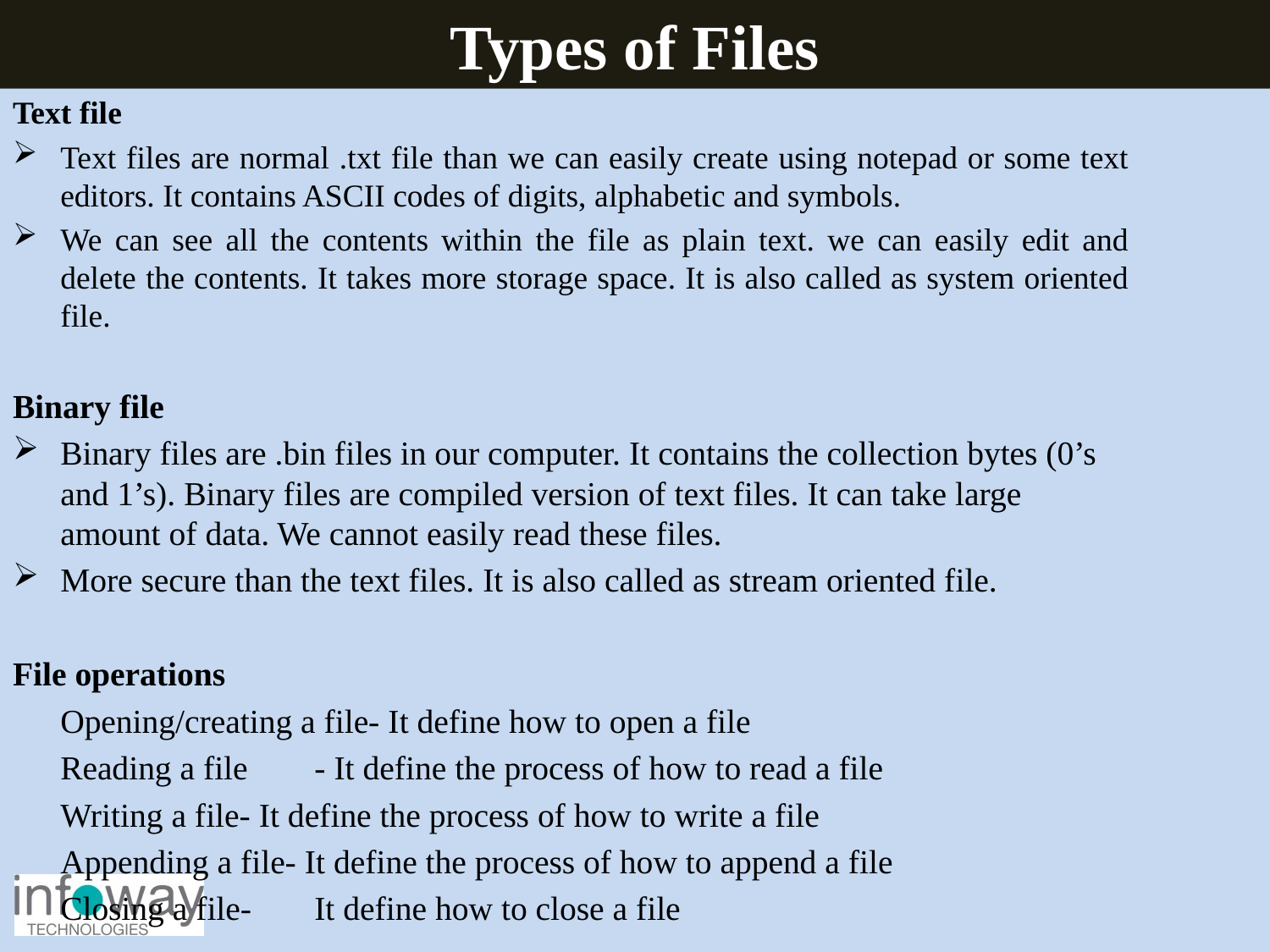

Types of Files
Text file
Text files are normal .txt file than we can easily create using notepad or some text editors. It contains ASCII codes of digits, alphabetic and symbols.
We can see all the contents within the file as plain text. we can easily edit and delete the contents. It takes more storage space. It is also called as system oriented file.

Binary file
Binary files are .bin files in our computer. It contains the collection bytes (0’s and 1’s). Binary files are compiled version of text files. It can take large amount of data. We cannot easily read these files.
More secure than the text files. It is also called as stream oriented file.

File operations
	Opening/creating a file- It define how to open a file
	Reading a file 	- It define the process of how to read a file
	Writing a file- It define the process of how to write a file
 	Appending a file- It define the process of how to append a file
	Closing a file-	It define how to close a file